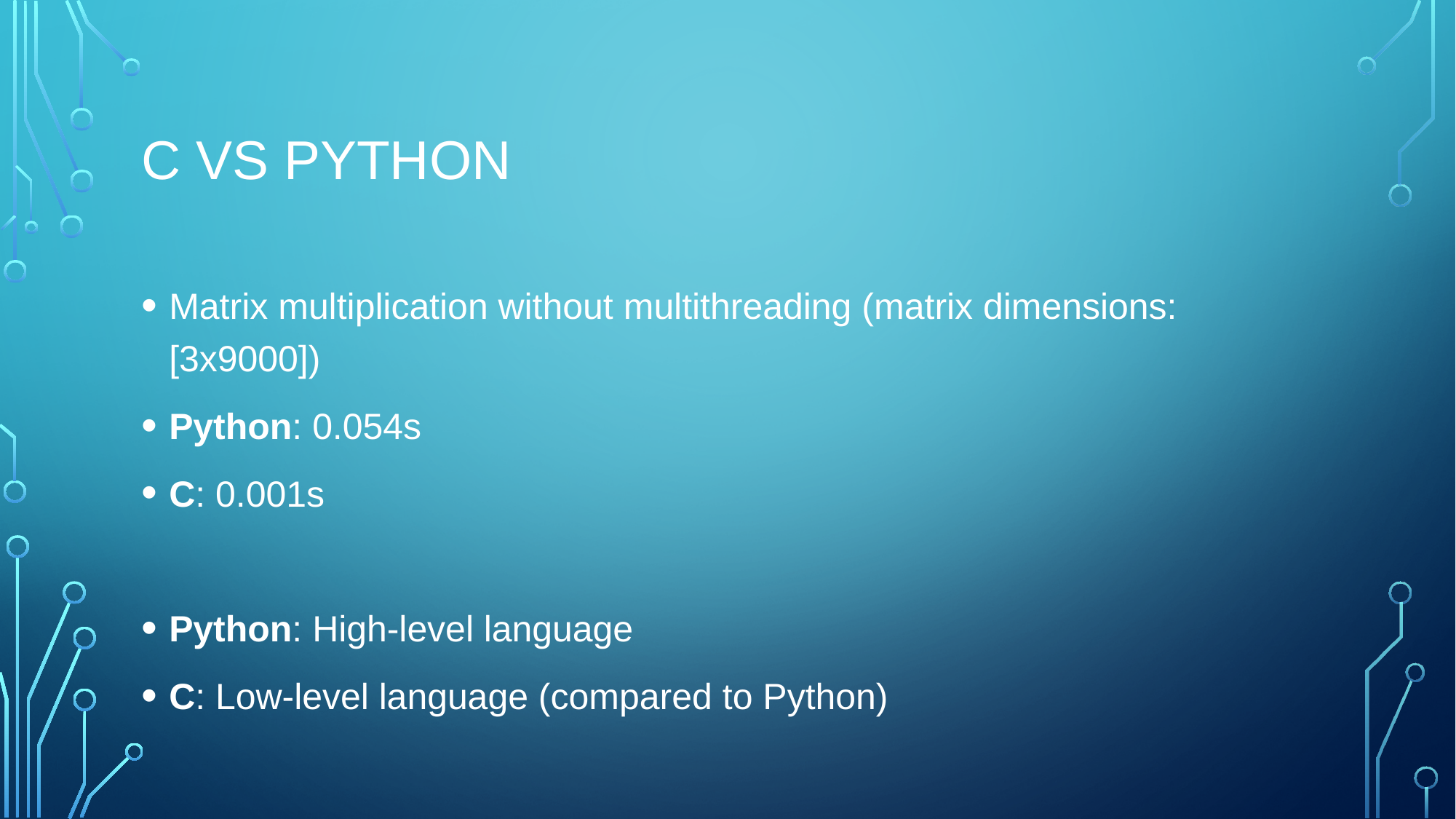

# C vs python
Matrix multiplication without multithreading (matrix dimensions: [3x9000])
Python: 0.054s
C: 0.001s

Python: High-level language
C: Low-level language (compared to Python)